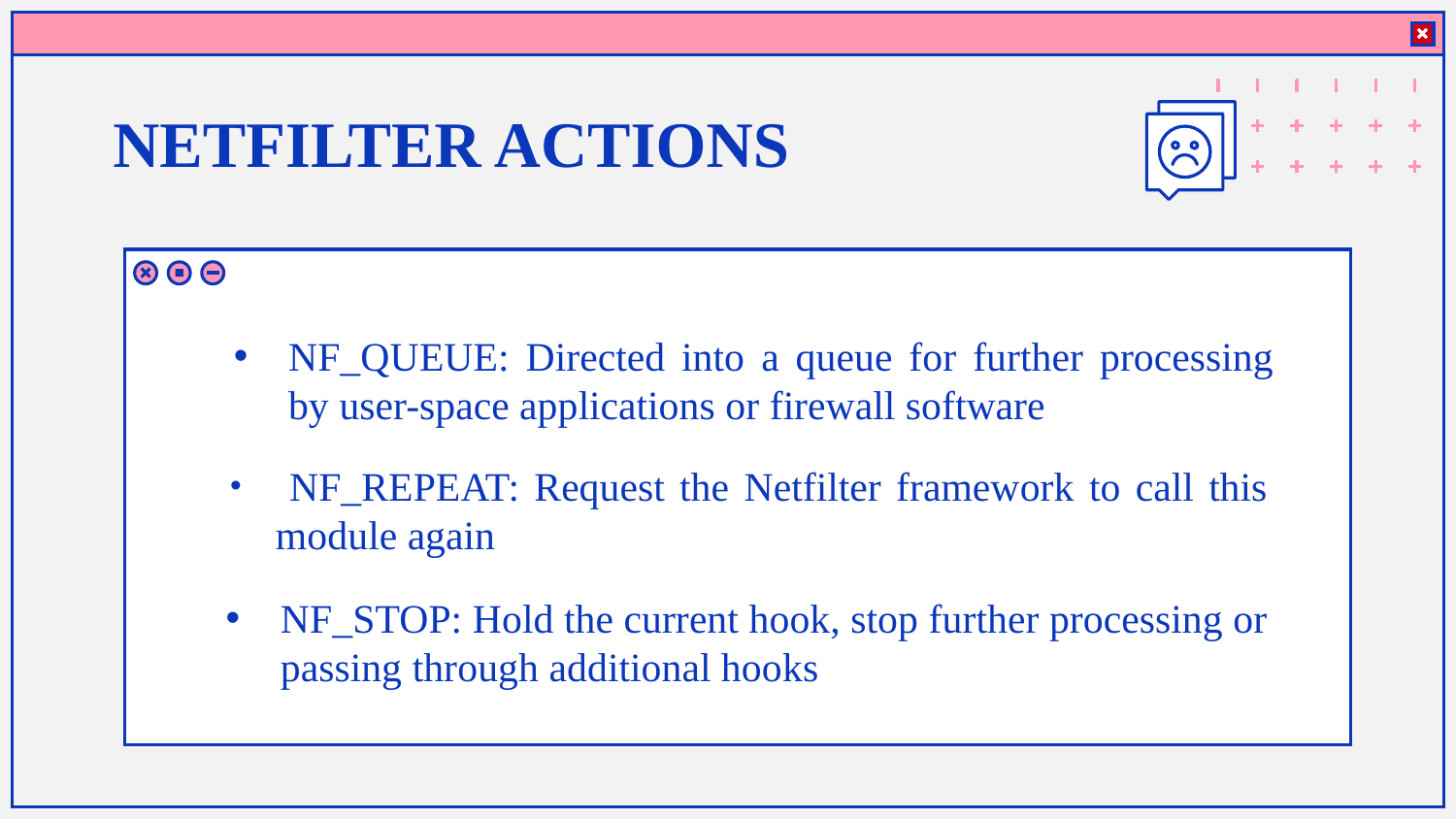

# NETFILTER ACTIONS

NF_QUEUE: Directed into a queue for further processing by user-space applications or firewall software
 NF_REPEAT: Request the Netfilter framework to call this module again

NF_STOP: Hold the current hook, stop further processing or passing through additional hooks